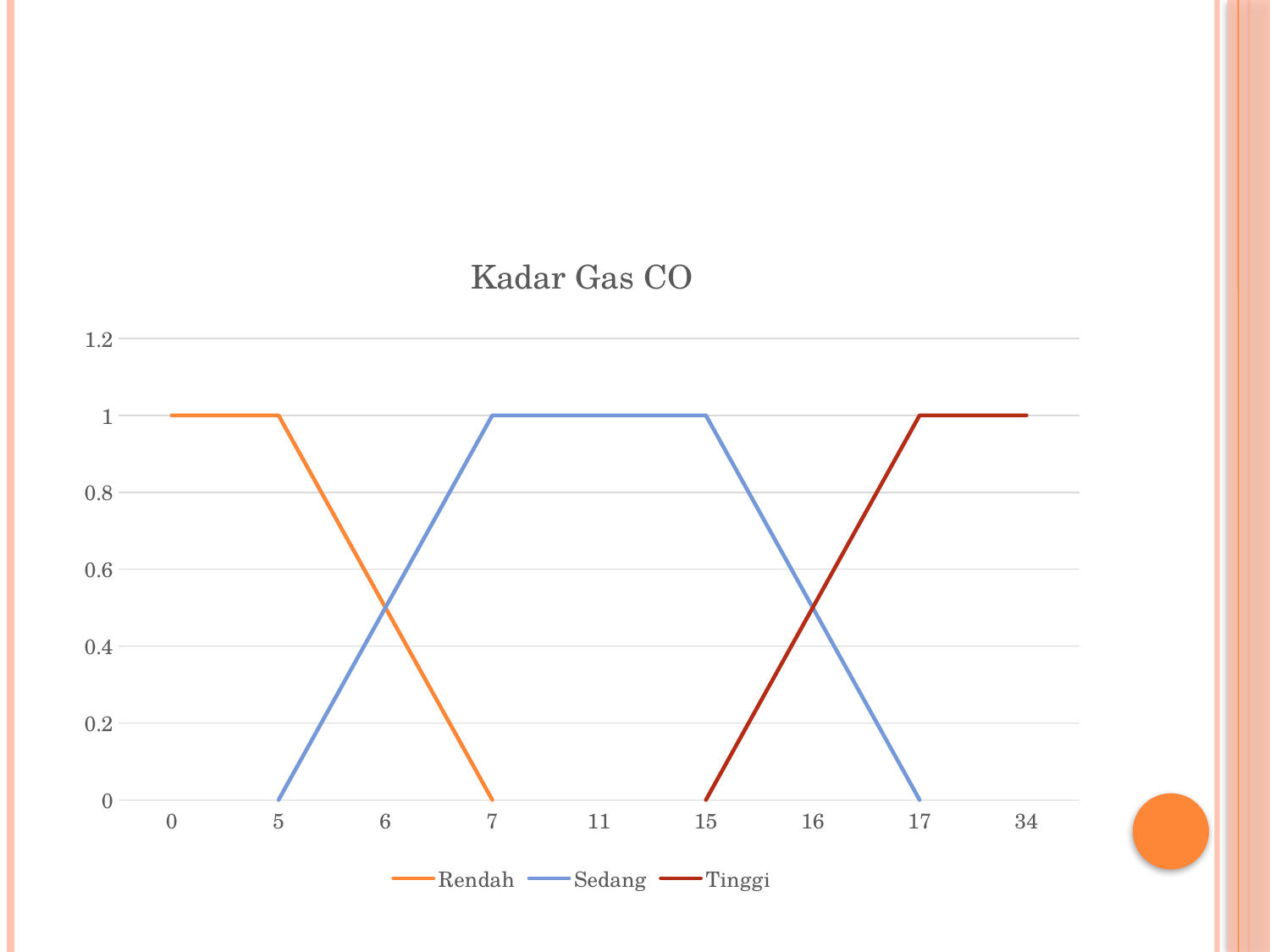

#

### Chart: Kadar Gas CO

| Category | Rendah | Sedang | Tinggi |
|---|---|---|---|
| 0 | 1.0 | None | None |
| 5 | 1.0 | 0.0 | None |
| 6 | 0.5 | 0.5 | None |
| 7 | 0.0 | 1.0 | None |
| 11 | None | 1.0 | None |
| 15 | None | 1.0 | 0.0 |
| 16 | None | 0.5 | 0.5 |
| 17 | None | 0.0 | 1.0 |
| 34 | None | None | 1.0 |